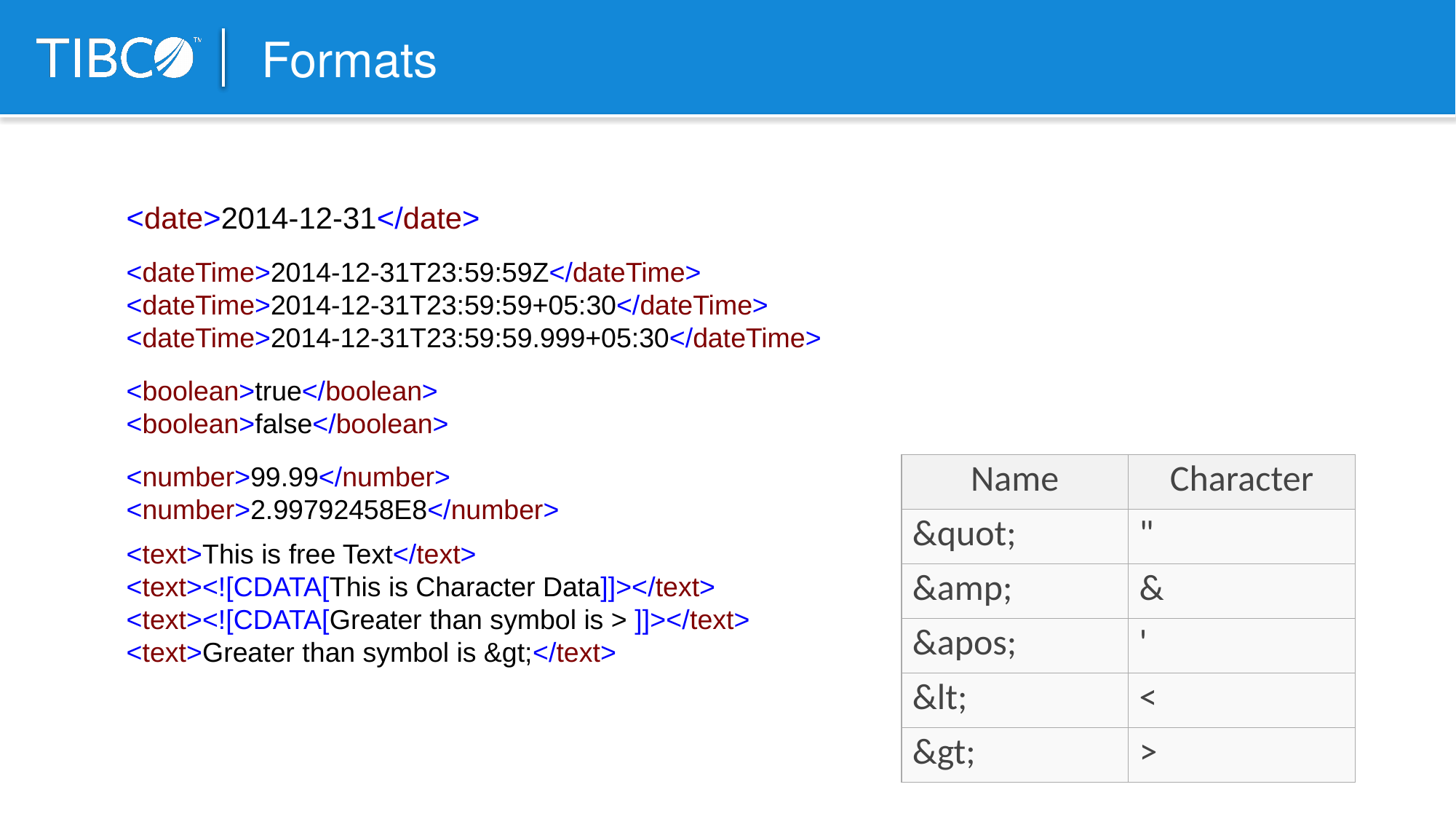

# Formats
<date>2014-12-31</date>
<dateTime>2014-12-31T23:59:59Z</dateTime>
<dateTime>2014-12-31T23:59:59+05:30</dateTime>
<dateTime>2014-12-31T23:59:59.999+05:30</dateTime>
<boolean>true</boolean>
<boolean>false</boolean>
<number>99.99</number>
<number>2.99792458E8</number>
| Name | Character |
| --- | --- |
| &quot; | " |
| &amp; | & |
| &apos; | ' |
| &lt; | < |
| &gt; | > |
<text>This is free Text</text>
<text><![CDATA[This is Character Data]]></text>
<text><![CDATA[Greater than symbol is > ]]></text>
<text>Greater than symbol is &gt;</text>